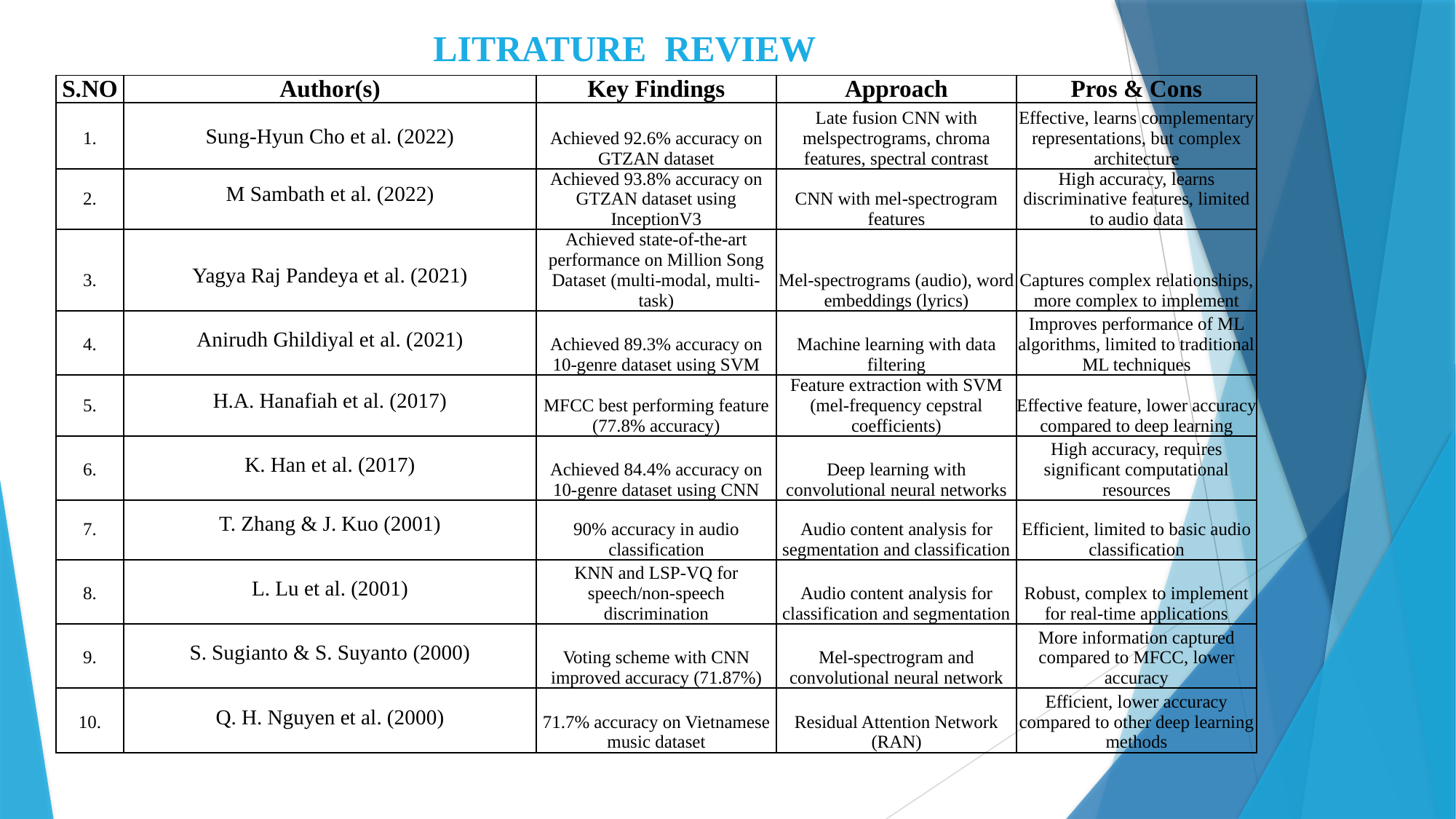

LITRATURE  REVIEW
| S.NO | Author(s) | Key Findings | Approach | Pros & Cons |
| --- | --- | --- | --- | --- |
| 1. | Sung-Hyun Cho et al. (2022) | Achieved 92.6% accuracy on GTZAN dataset | Late fusion CNN with melspectrograms, chroma features, spectral contrast | Effective, learns complementary representations, but complex architecture |
| 2. | M Sambath et al. (2022) | Achieved 93.8% accuracy on GTZAN dataset using InceptionV3 | CNN with mel-spectrogram features | High accuracy, learns discriminative features, limited to audio data |
| 3. | Yagya Raj Pandeya et al. (2021) | Achieved state-of-the-art performance on Million Song Dataset (multi-modal, multi-task) | Mel-spectrograms (audio), word embeddings (lyrics) | Captures complex relationships, more complex to implement |
| 4. | Anirudh Ghildiyal et al. (2021) | Achieved 89.3% accuracy on 10-genre dataset using SVM | Machine learning with data filtering | Improves performance of ML algorithms, limited to traditional ML techniques |
| 5. | H.A. Hanafiah et al. (2017) | MFCC best performing feature (77.8% accuracy) | Feature extraction with SVM (mel-frequency cepstral coefficients) | Effective feature, lower accuracy compared to deep learning |
| 6. | K. Han et al. (2017) | Achieved 84.4% accuracy on 10-genre dataset using CNN | Deep learning with convolutional neural networks | High accuracy, requires significant computational resources |
| 7. | T. Zhang & J. Kuo (2001) | 90% accuracy in audio classification | Audio content analysis for segmentation and classification | Efficient, limited to basic audio classification |
| 8. | L. Lu et al. (2001) | KNN and LSP-VQ for speech/non-speech discrimination | Audio content analysis for classification and segmentation | Robust, complex to implement for real-time applications |
| 9. | S. Sugianto & S. Suyanto (2000) | Voting scheme with CNN improved accuracy (71.87%) | Mel-spectrogram and convolutional neural network | More information captured compared to MFCC, lower accuracy |
| 10. | Q. H. Nguyen et al. (2000) | 71.7% accuracy on Vietnamese music dataset | Residual Attention Network (RAN) | Efficient, lower accuracy compared to other deep learning methods |